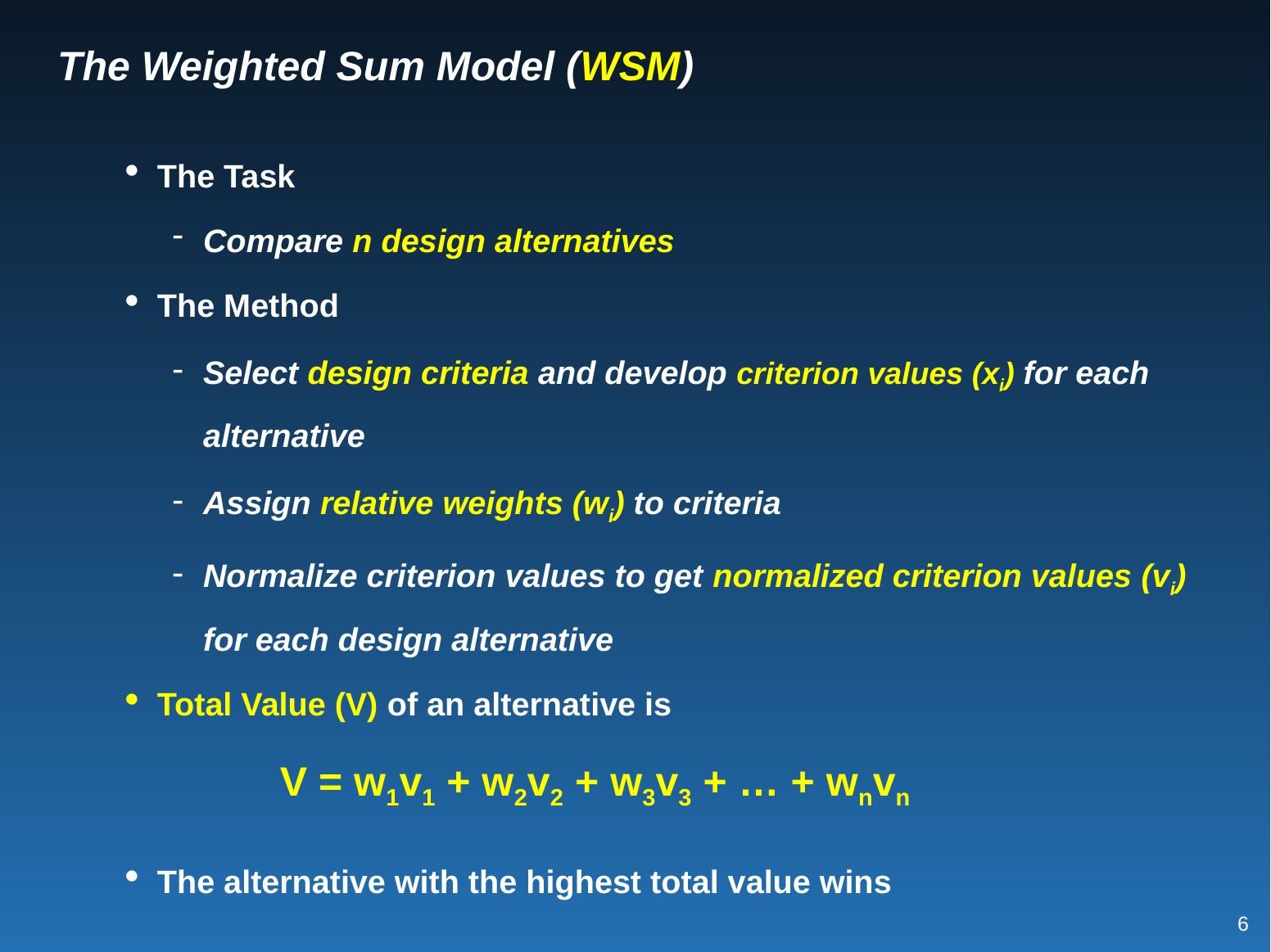

# The Weighted Sum Model (WSM)
The Task
Compare n design alternatives
The Method
Select design criteria and develop criterion values (xi) for each alternative
Assign relative weights (wi) to criteria
Normalize criterion values to get normalized criterion values (vi) for each design alternative
Total Value (V) of an alternative is

		V = w1v1 + w2v2 + w3v3 + … + wnvn

The alternative with the highest total value wins